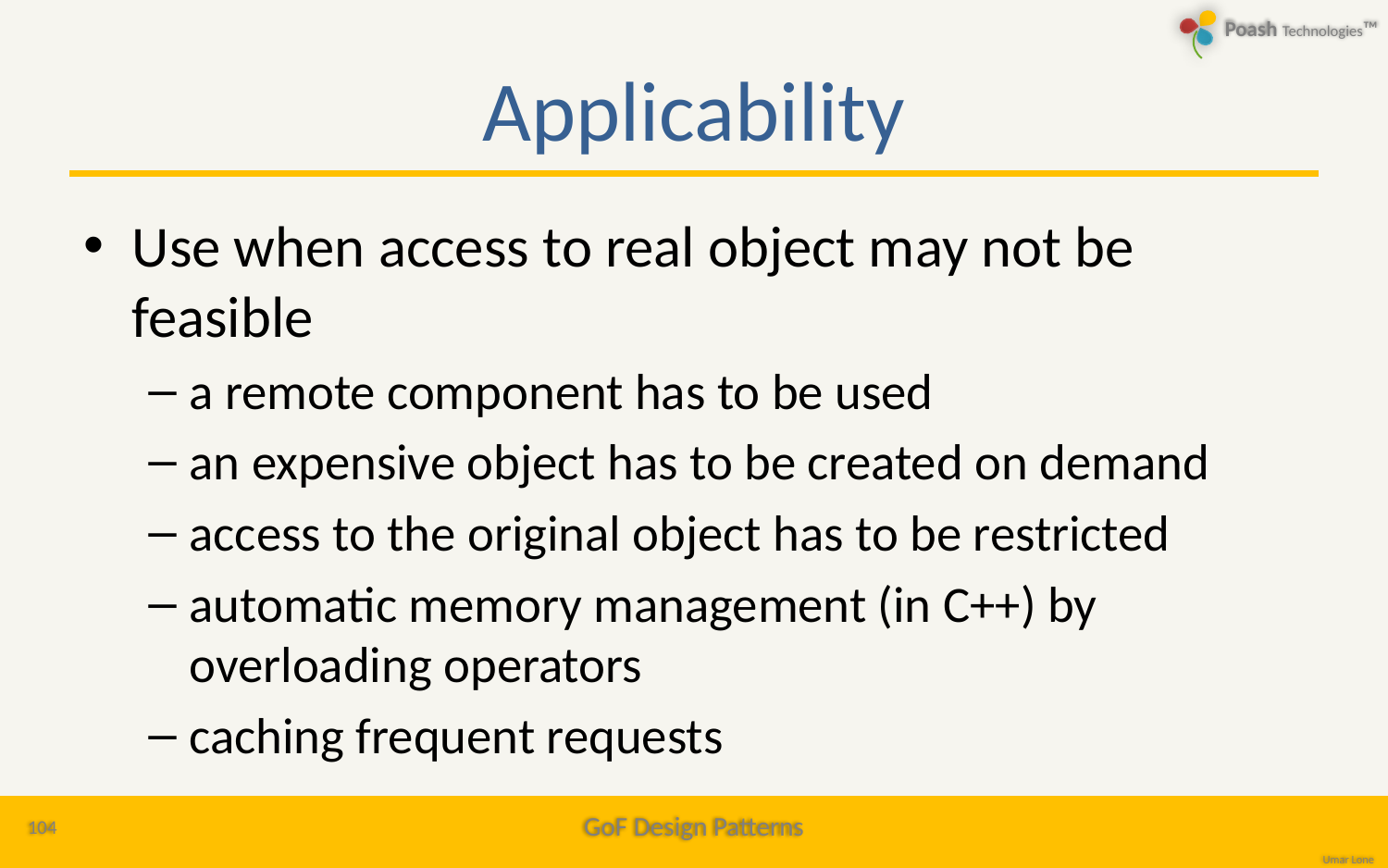

# Applicability
Use when access to real object may not be feasible
a remote component has to be used
an expensive object has to be created on demand
access to the original object has to be restricted
automatic memory management (in C++) by overloading operators
caching frequent requests
104